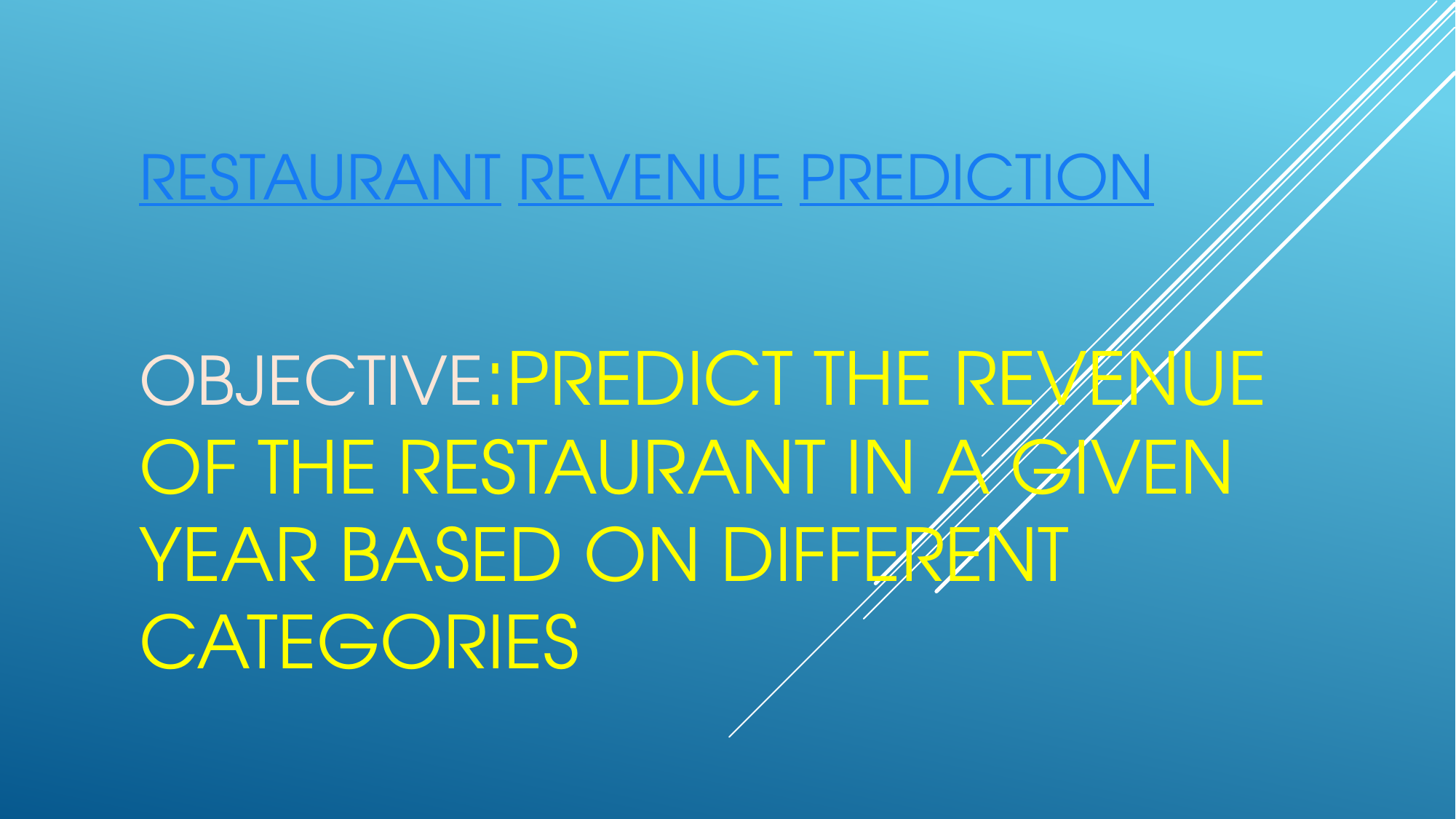

# RESTAURANT REVENUE PREDICTION
OBJECTIVE:PREDICT THE REVENUE OF THE RESTAURANT IN A GIVEN YEAR BASED ON DIFFERENT CATEGORIES